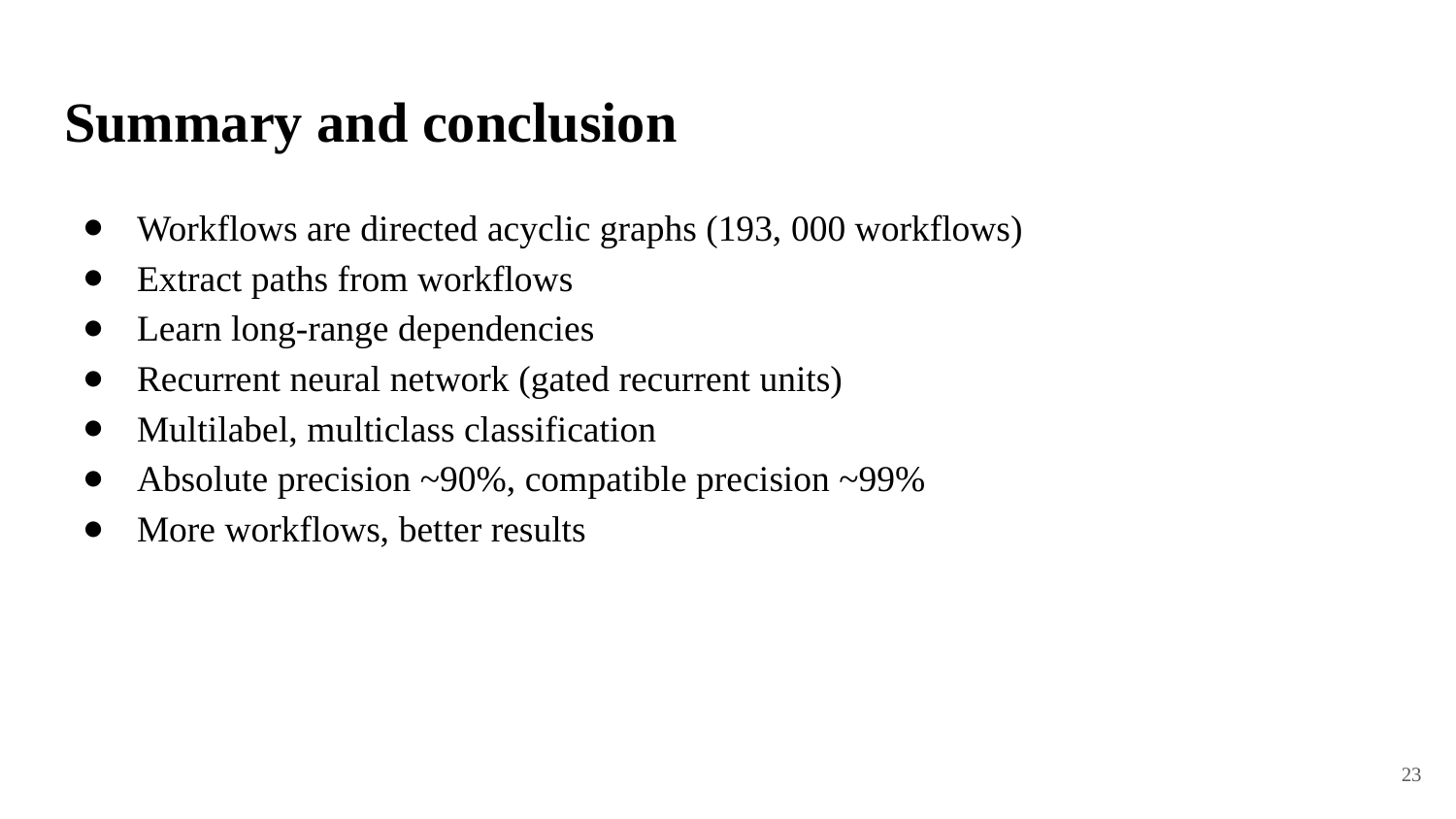

# Summary and conclusion
Workflows are directed acyclic graphs (193, 000 workflows)
Extract paths from workflows
Learn long-range dependencies
Recurrent neural network (gated recurrent units)
Multilabel, multiclass classification
Absolute precision ~90%, compatible precision ~99%
More workflows, better results
23